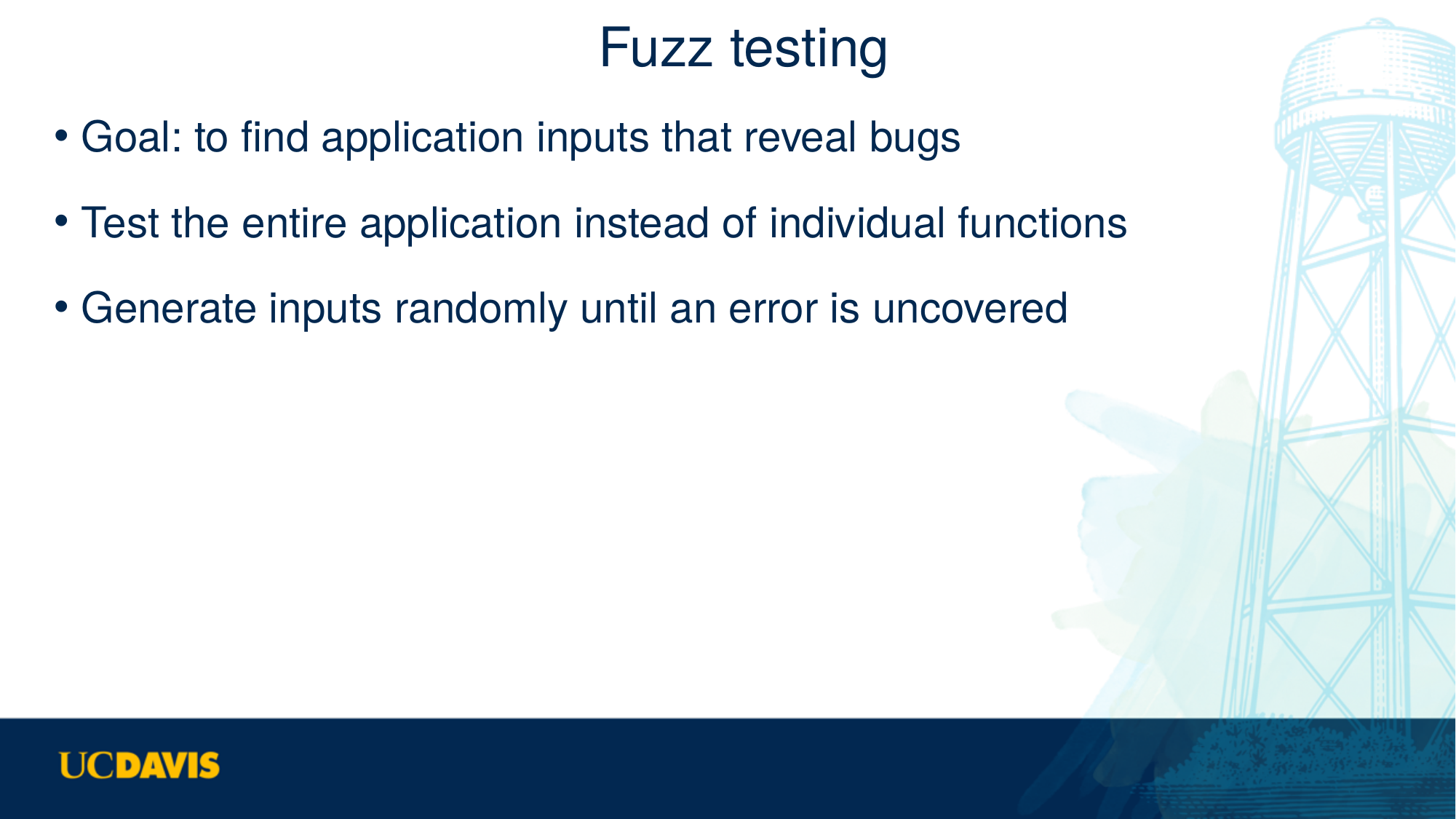

# Fuzz testing
Goal: to find application inputs that reveal bugs
Test the entire application instead of individual functions
Generate inputs randomly until an error is uncovered